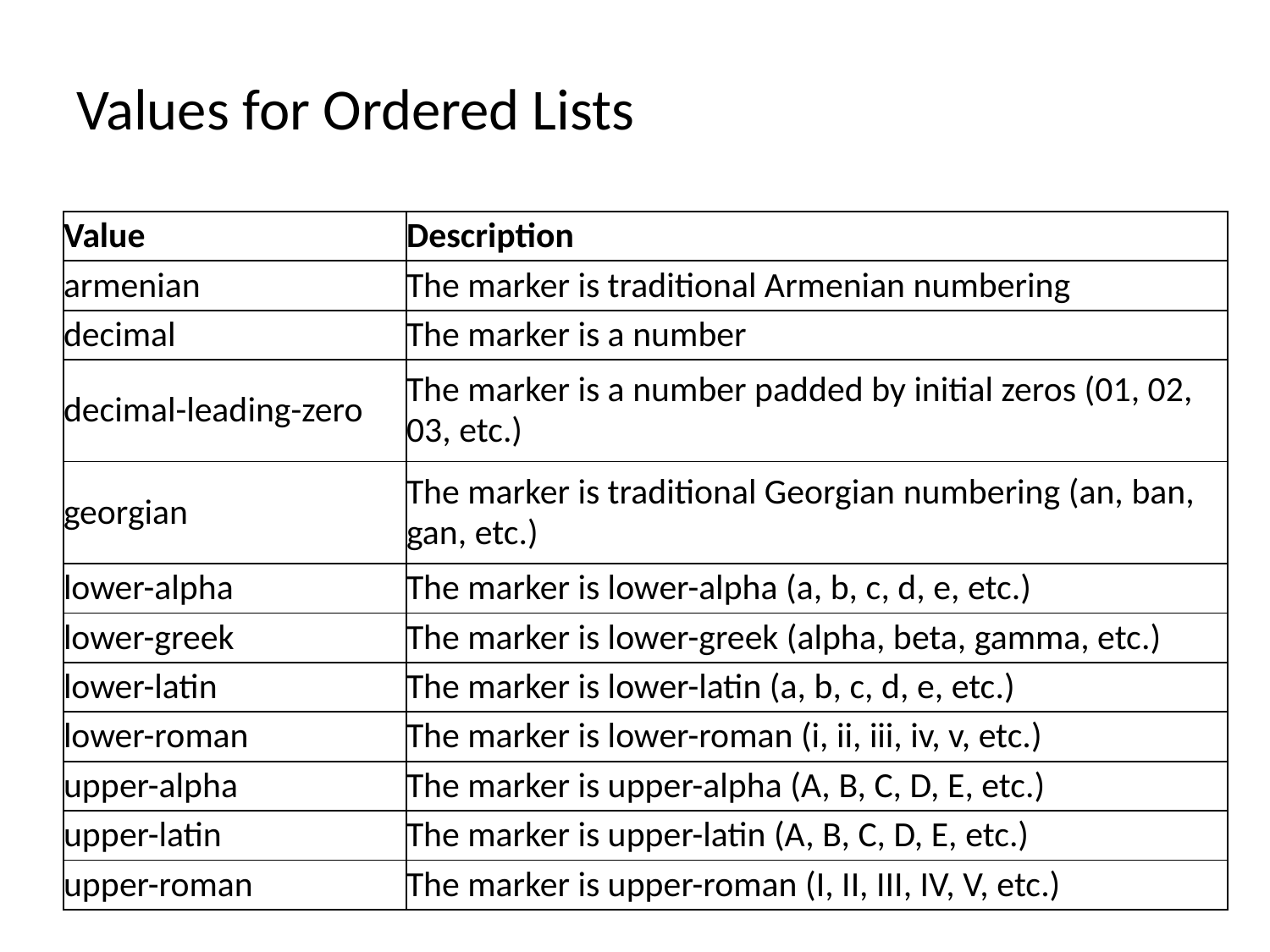

# Values for Ordered Lists
| Value | Description |
| --- | --- |
| armenian | The marker is traditional Armenian numbering |
| decimal | The marker is a number |
| decimal-leading-zero | The marker is a number padded by initial zeros (01, 02, 03, etc.) |
| georgian | The marker is traditional Georgian numbering (an, ban, gan, etc.) |
| lower-alpha | The marker is lower-alpha (a, b, c, d, e, etc.) |
| lower-greek | The marker is lower-greek (alpha, beta, gamma, etc.) |
| lower-latin | The marker is lower-latin (a, b, c, d, e, etc.) |
| lower-roman | The marker is lower-roman (i, ii, iii, iv, v, etc.) |
| upper-alpha | The marker is upper-alpha (A, B, C, D, E, etc.) |
| upper-latin | The marker is upper-latin (A, B, C, D, E, etc.) |
| upper-roman | The marker is upper-roman (I, II, III, IV, V, etc.) |